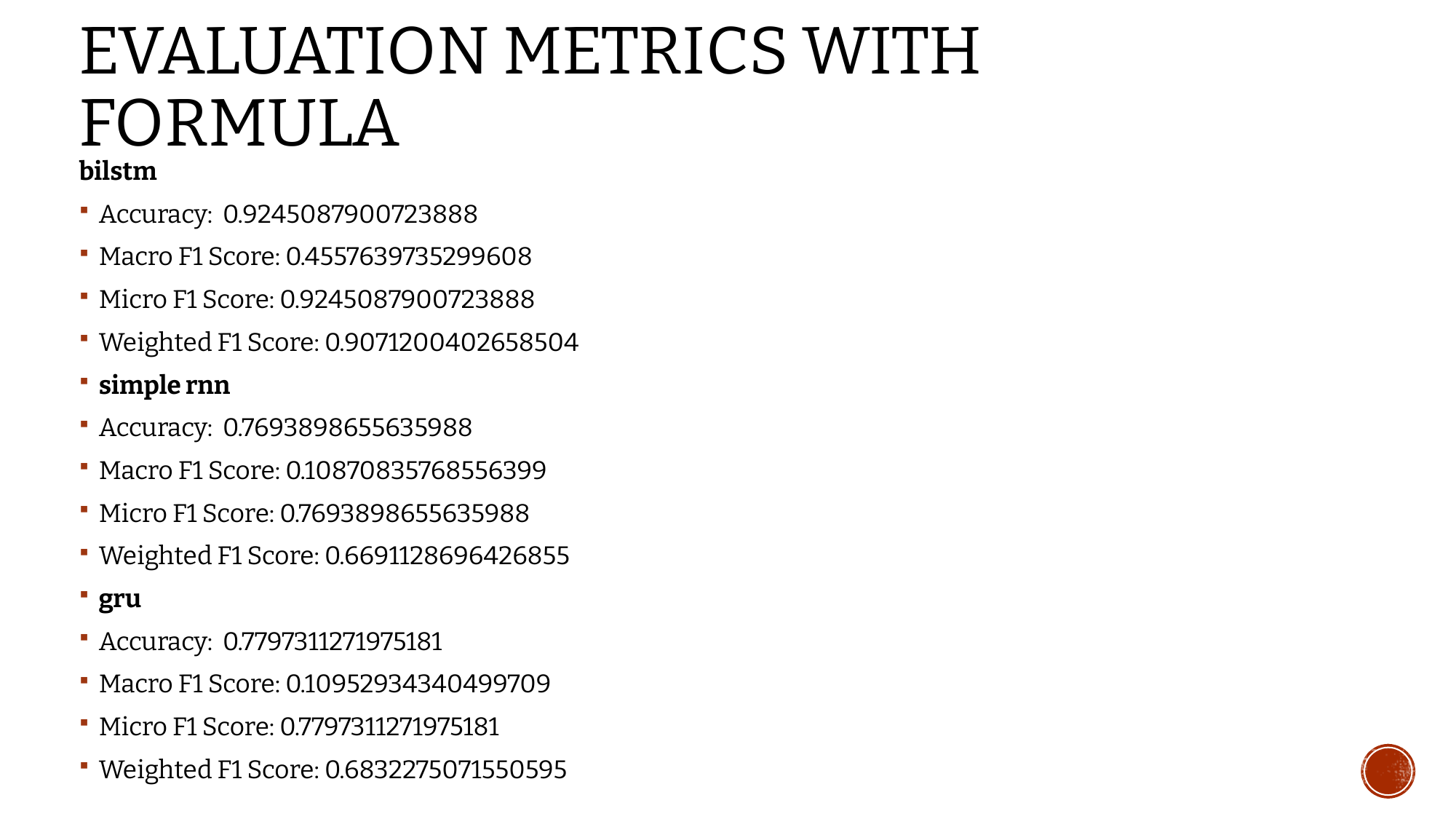

# Evaluation metrics with formula
bilstm
Accuracy:  0.9245087900723888
Macro F1 Score: 0.4557639735299608
Micro F1 Score: 0.9245087900723888
Weighted F1 Score: 0.9071200402658504
simple rnn
Accuracy:  0.7693898655635988
Macro F1 Score: 0.10870835768556399
Micro F1 Score: 0.7693898655635988
Weighted F1 Score: 0.6691128696426855
gru
Accuracy:  0.7797311271975181
Macro F1 Score: 0.10952934340499709
Micro F1 Score: 0.7797311271975181
Weighted F1 Score: 0.6832275071550595